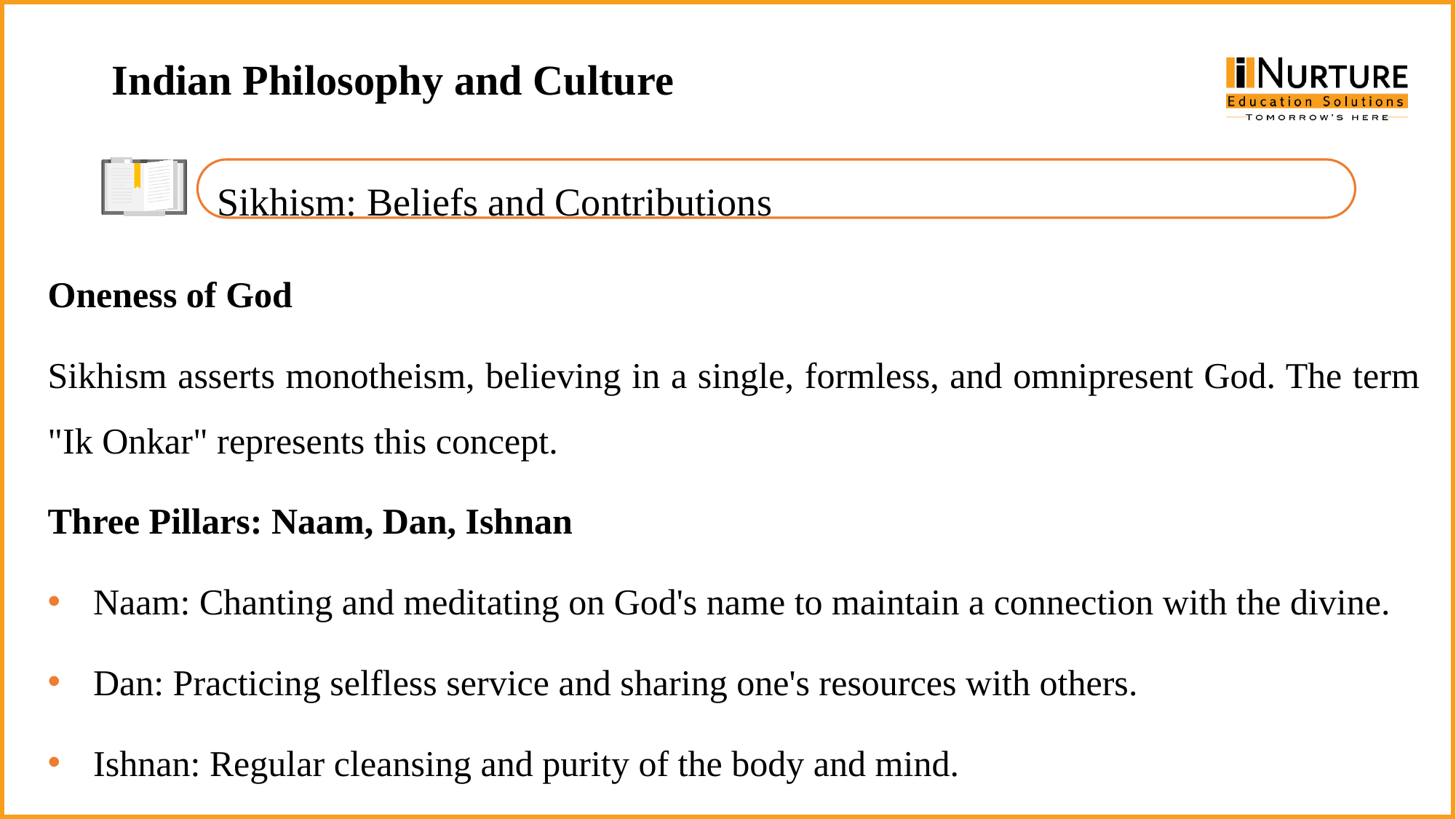

Indian Philosophy and Culture

Sikhism: Beliefs and Contributions

Oneness of God
Sikhism asserts monotheism, believing in a single, formless, and omnipresent God. The term "Ik Onkar" represents this concept.
Three Pillars: Naam, Dan, Ishnan
Naam: Chanting and meditating on God's name to maintain a connection with the divine.
Dan: Practicing selfless service and sharing one's resources with others.
Ishnan: Regular cleansing and purity of the body and mind.